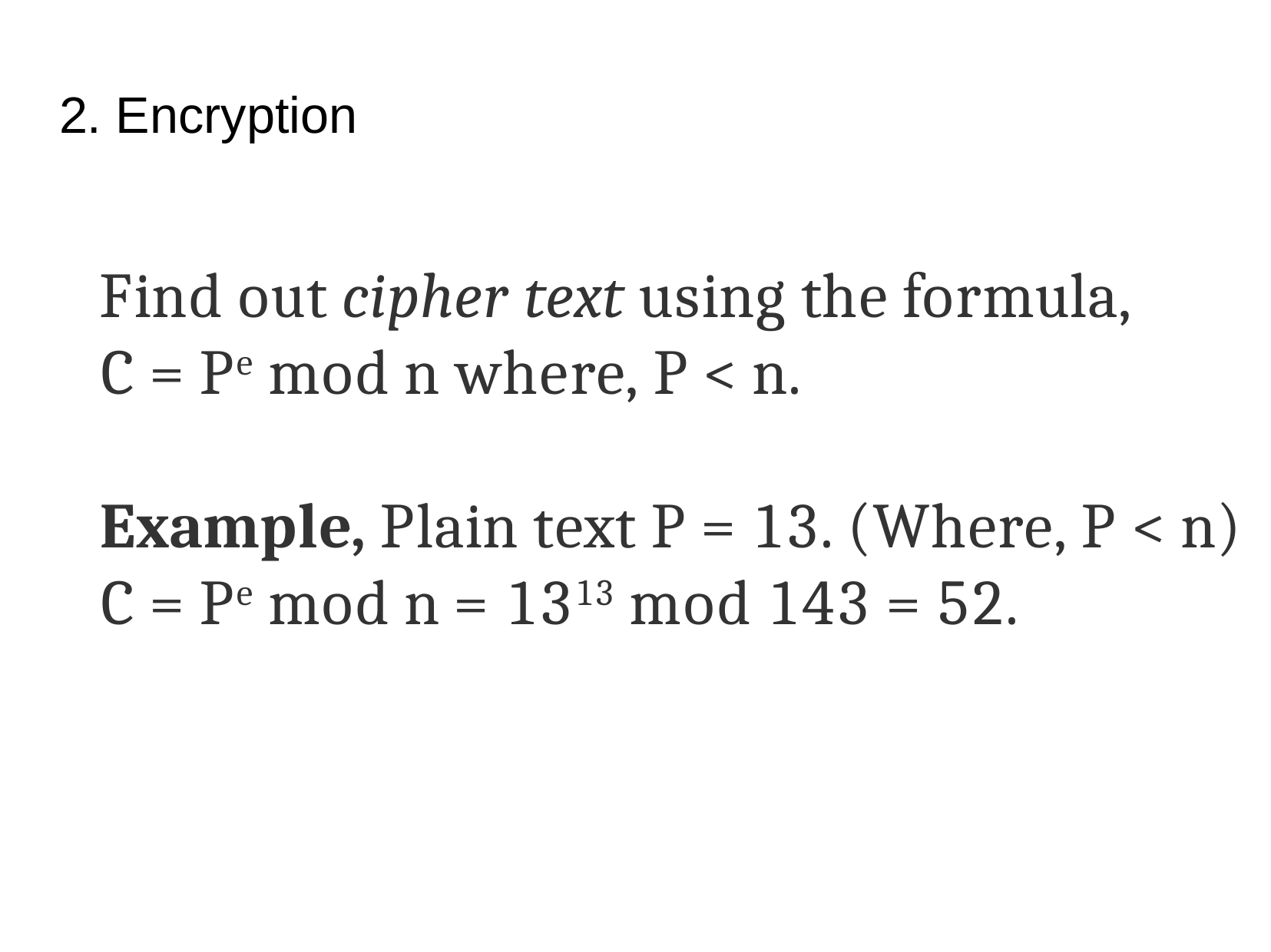

2. Encryption

Find out cipher text using the formula,
C = Pe mod n where, P < n.

Example, Plain text P = 13. (Where, P < n)
C = Pe mod n = 1313 mod 143 = 52.